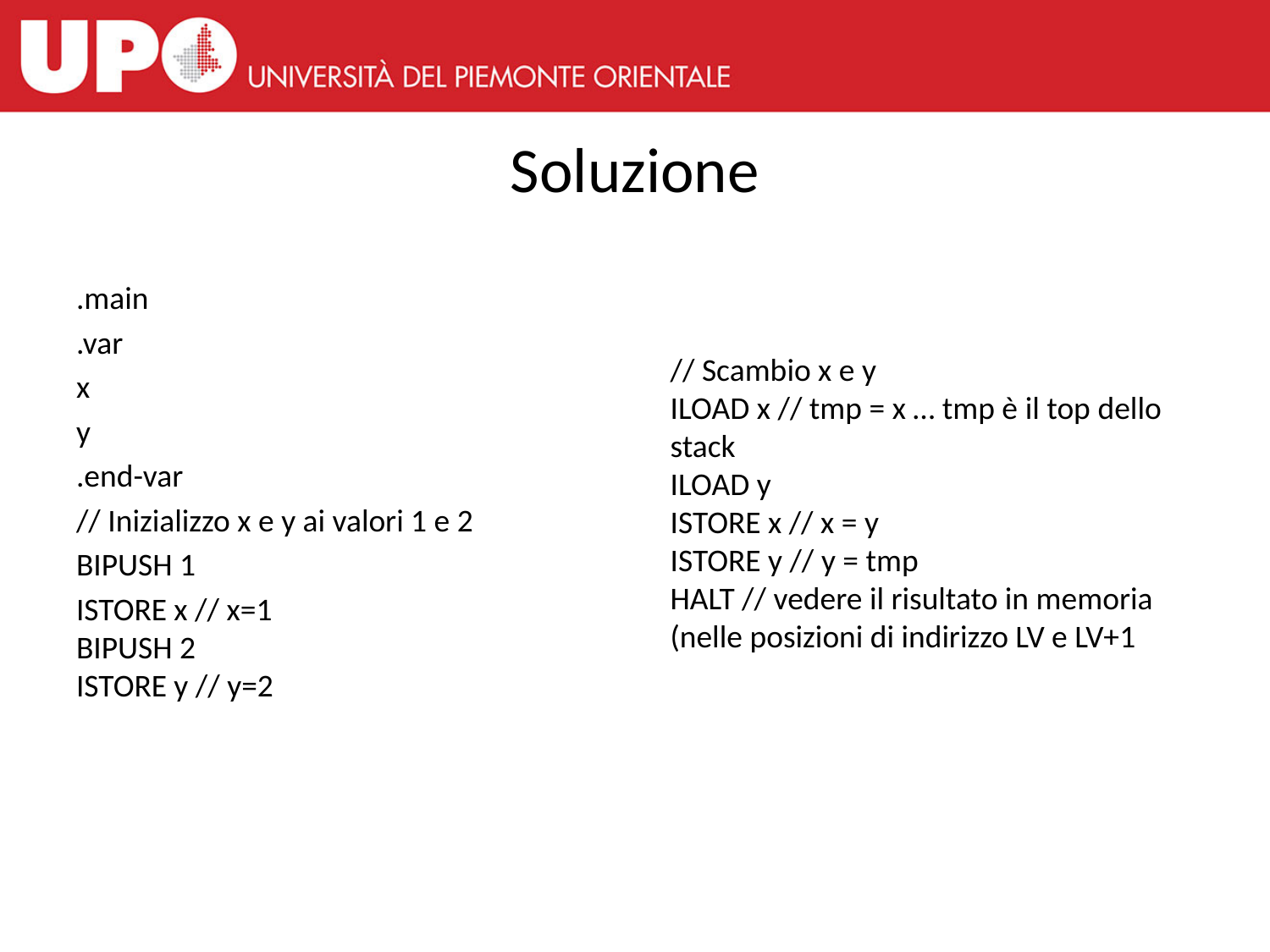

# Soluzione
.main
.var
x
y
.end-var
// Inizializzo x e y ai valori 1 e 2
BIPUSH 1
ISTORE x // x=1
BIPUSH 2
ISTORE y // y=2
// Scambio x e y
ILOAD x // tmp = x … tmp è il top dello stack
ILOAD y
ISTORE x // x = y
ISTORE y // y = tmp
HALT // vedere il risultato in memoria (nelle posizioni di indirizzo LV e LV+1